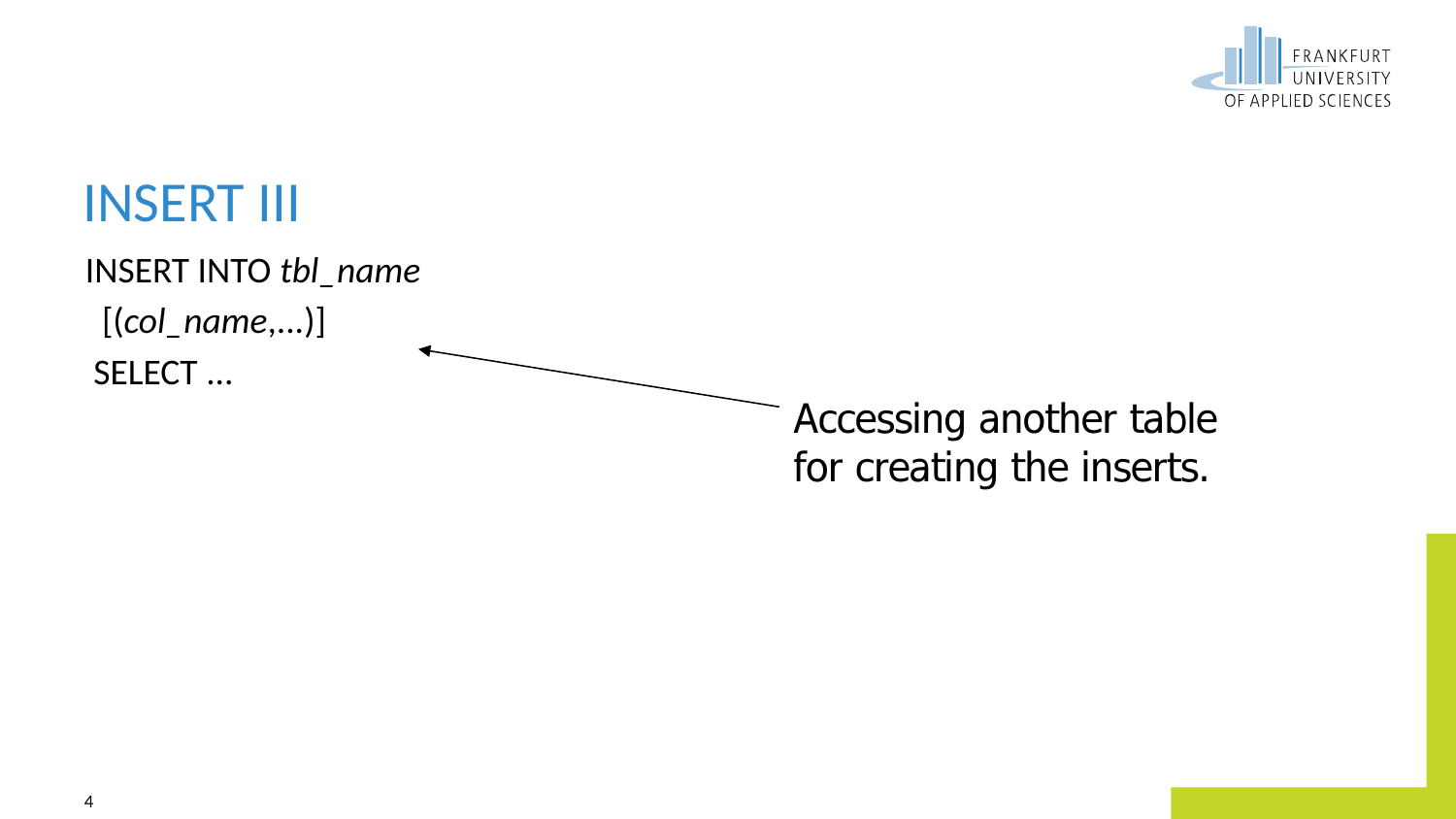

# INSERT III
INSERT INTO tbl_name
  [(col_name,...)]
 SELECT ...

Accessing another table for creating the inserts.
4